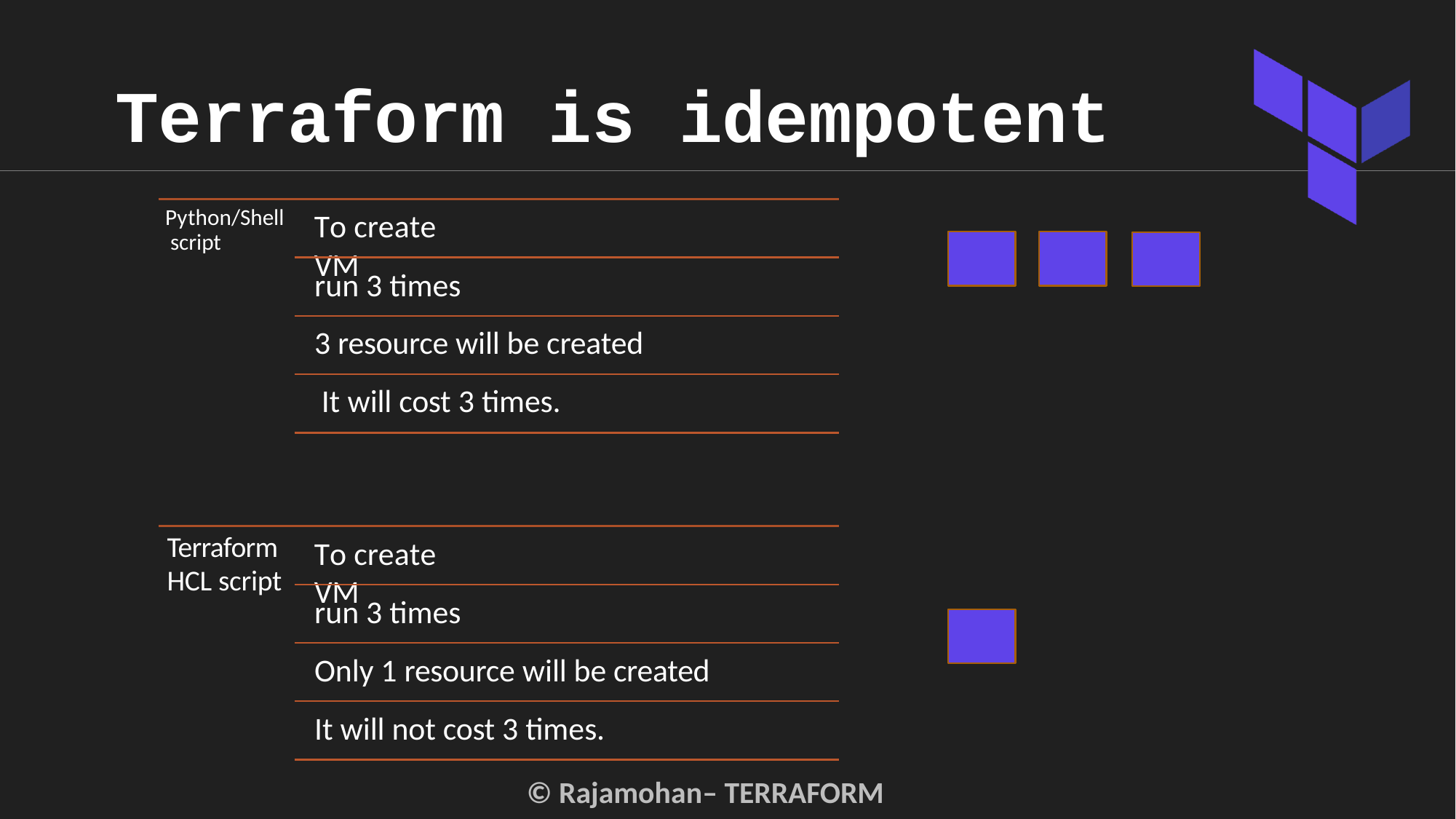

# Terraform is idempotent

Python/Shell  script
To create VM

run 3 times
3 resource will be created  It will cost 3 times.

Terraform
HCL script
To create VM
run 3 times
Only 1 resource will be created

It will not cost 3 times.

© Rajamohan– TERRAFORM